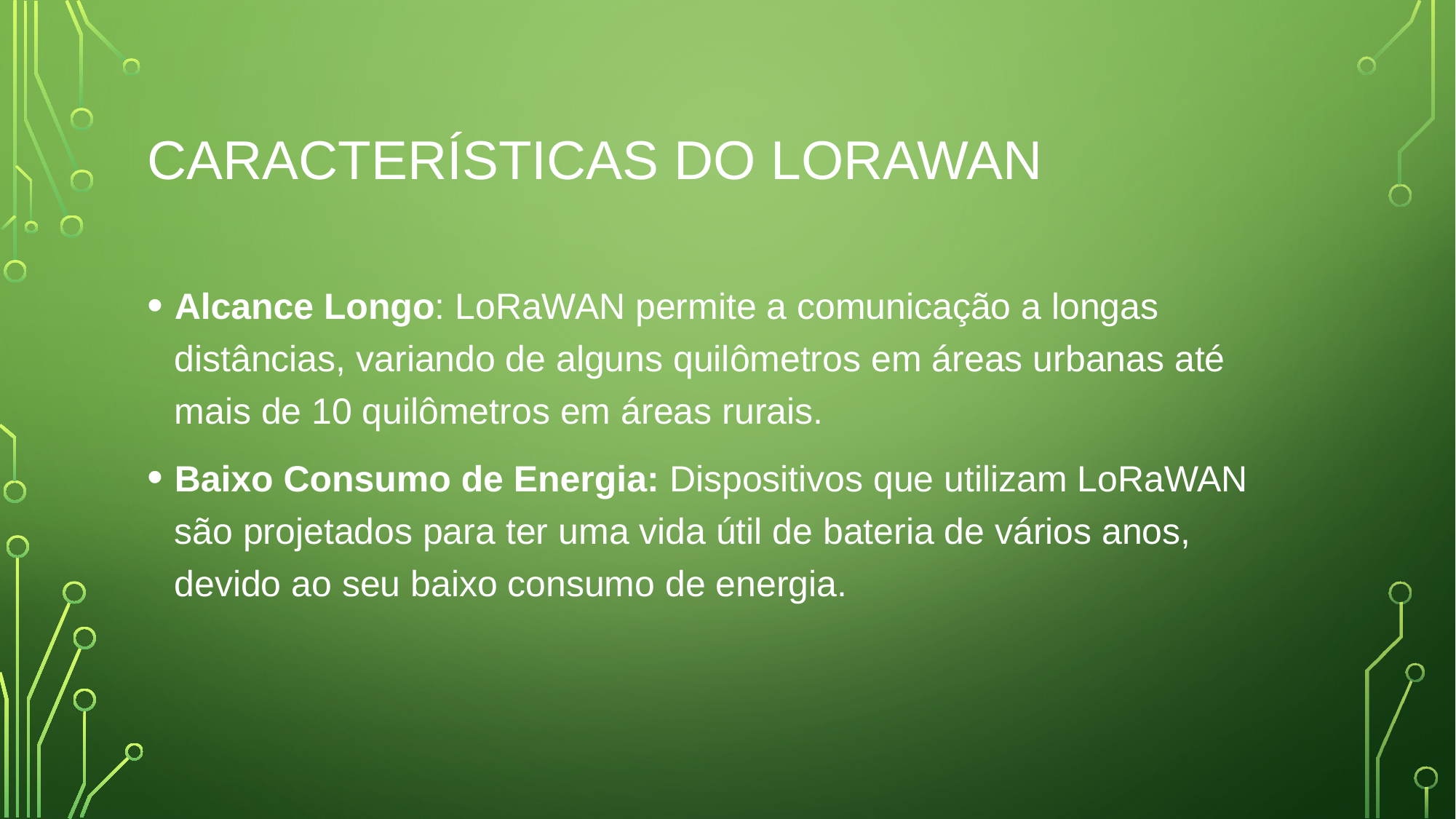

# Características do lorawan
Alcance Longo: LoRaWAN permite a comunicação a longas distâncias, variando de alguns quilômetros em áreas urbanas até mais de 10 quilômetros em áreas rurais.
Baixo Consumo de Energia: Dispositivos que utilizam LoRaWAN são projetados para ter uma vida útil de bateria de vários anos, devido ao seu baixo consumo de energia.